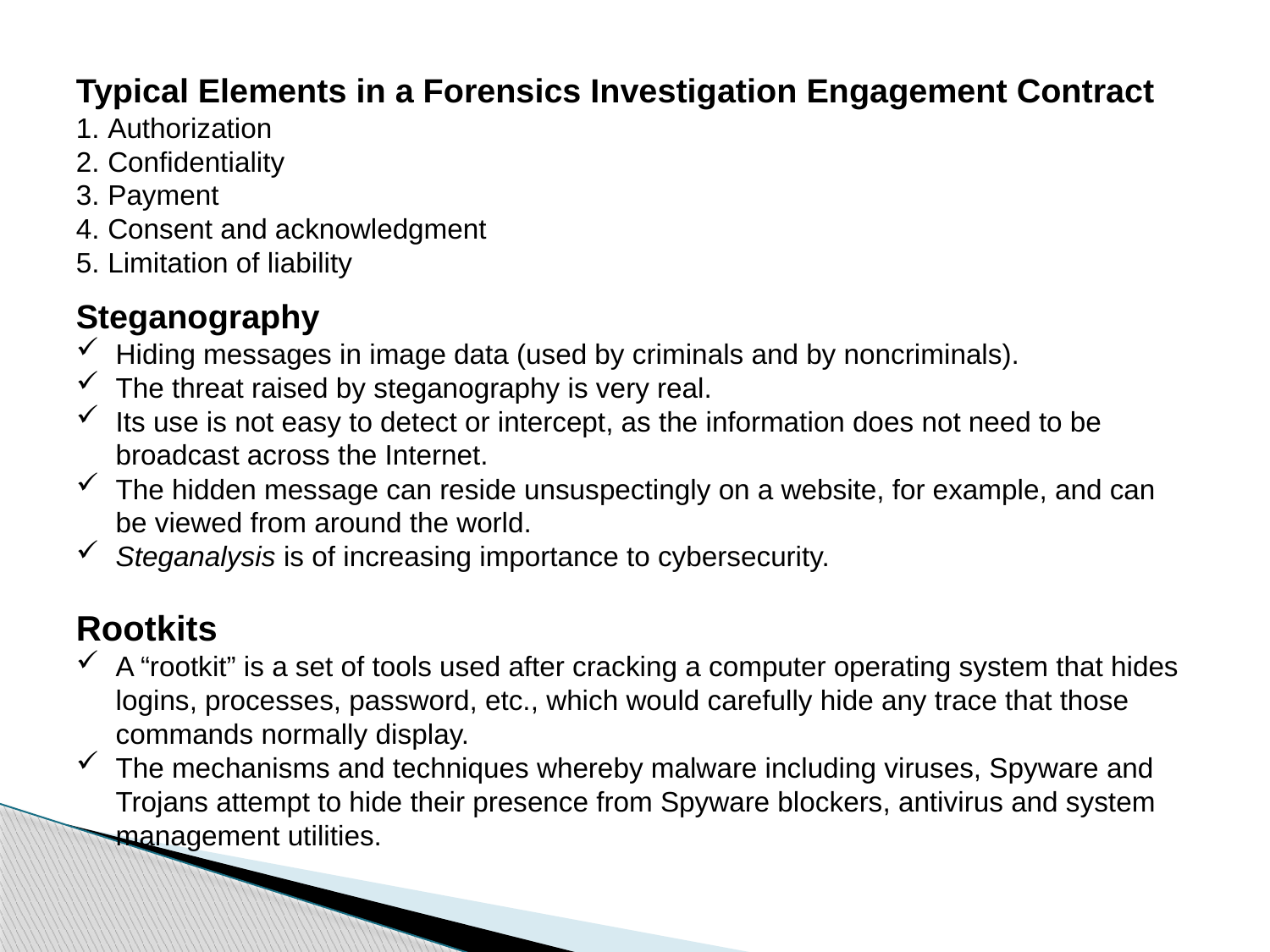

Typical Elements in a Forensics Investigation Engagement Contract
Authorization
Confidentiality
Payment
Consent and acknowledgment
Limitation of liability

Steganography
Hiding messages in image data (used by criminals and by noncriminals).
The threat raised by steganography is very real.
Its use is not easy to detect or intercept, as the information does not need to be broadcast across the Internet.
The hidden message can reside unsuspectingly on a website, for example, and can be viewed from around the world.
Steganalysis is of increasing importance to cybersecurity.

Rootkits
A “rootkit” is a set of tools used after cracking a computer operating system that hides logins, processes, password, etc., which would carefully hide any trace that those commands normally display.
The mechanisms and techniques whereby malware including viruses, Spyware and Trojans attempt to hide their presence from Spyware blockers, antivirus and system management utilities.